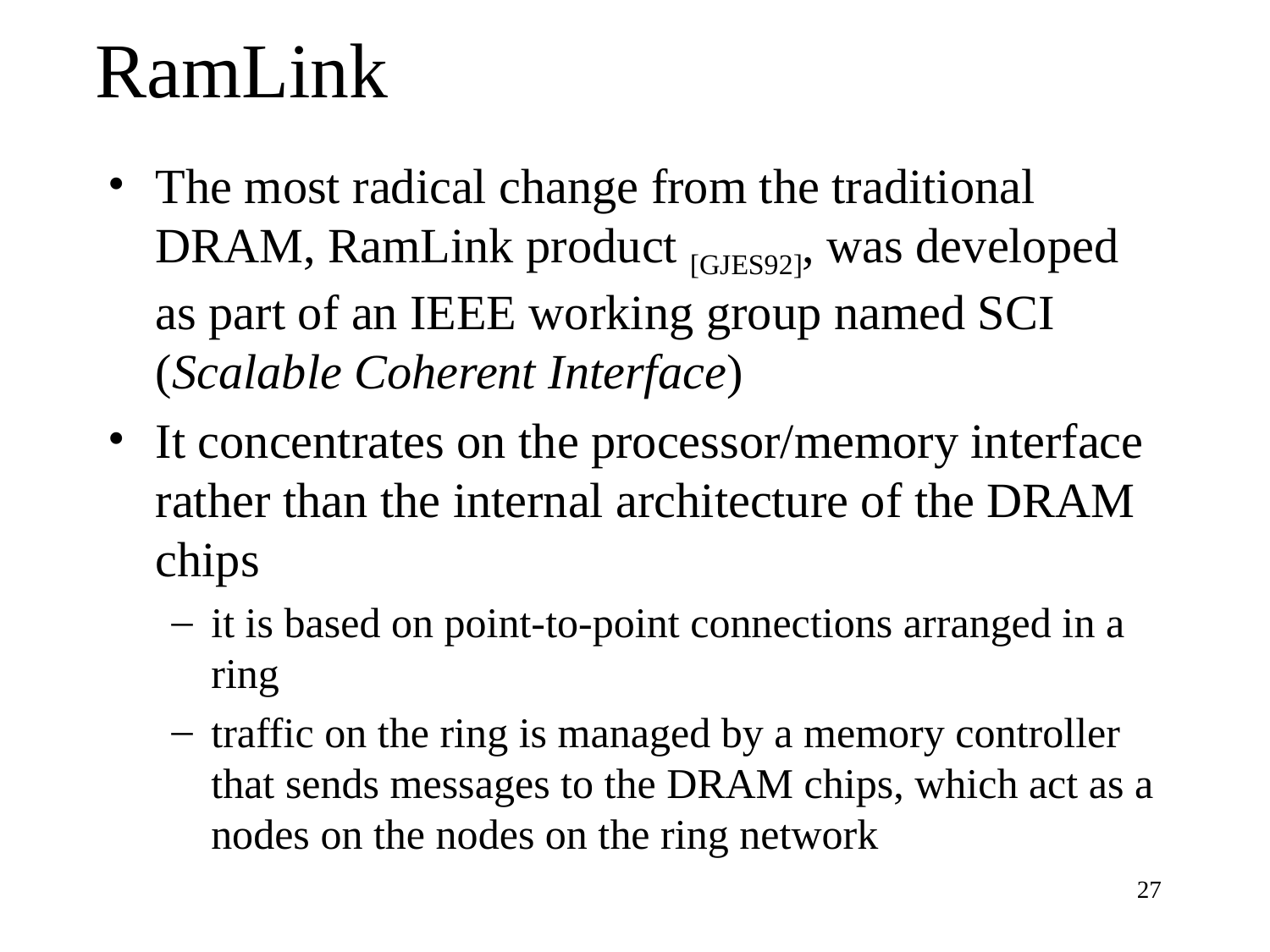

RamLink
The most radical change from the traditional DRAM, RamLink product [GJES92], was developed as part of an IEEE working group named SCI (Scalable Coherent Interface)
It concentrates on the processor/memory interface rather than the internal architecture of the DRAM chips
it is based on point-to-point connections arranged in a ring
traffic on the ring is managed by a memory controller that sends messages to the DRAM chips, which act as a nodes on the nodes on the ring network
27